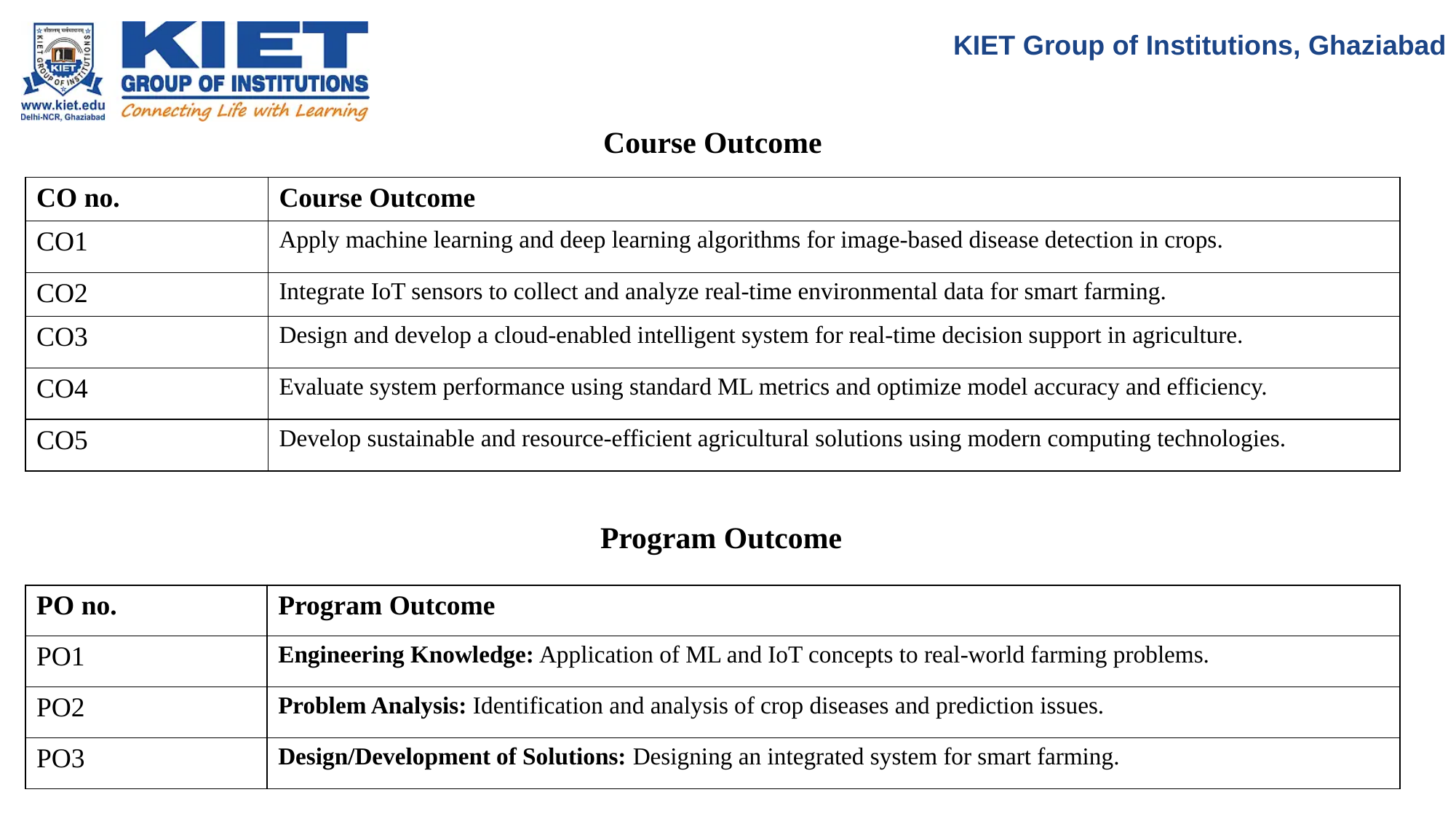

KIET Group of Institutions, Ghaziabad
Course Outcome
| CO no. | Course Outcome |
| --- | --- |
| CO1 | Apply machine learning and deep learning algorithms for image-based disease detection in crops. |
| CO2 | Integrate IoT sensors to collect and analyze real-time environmental data for smart farming. |
| CO3 | Design and develop a cloud-enabled intelligent system for real-time decision support in agriculture. |
| CO4 | Evaluate system performance using standard ML metrics and optimize model accuracy and efficiency. |
| CO5 | Develop sustainable and resource-efficient agricultural solutions using modern computing technologies. |
Program Outcome
| PO no. | Program Outcome |
| --- | --- |
| PO1 | Engineering Knowledge: Application of ML and IoT concepts to real-world farming problems. |
| PO2 | Problem Analysis: Identification and analysis of crop diseases and prediction issues. |
| PO3 | Design/Development of Solutions: Designing an integrated system for smart farming. |